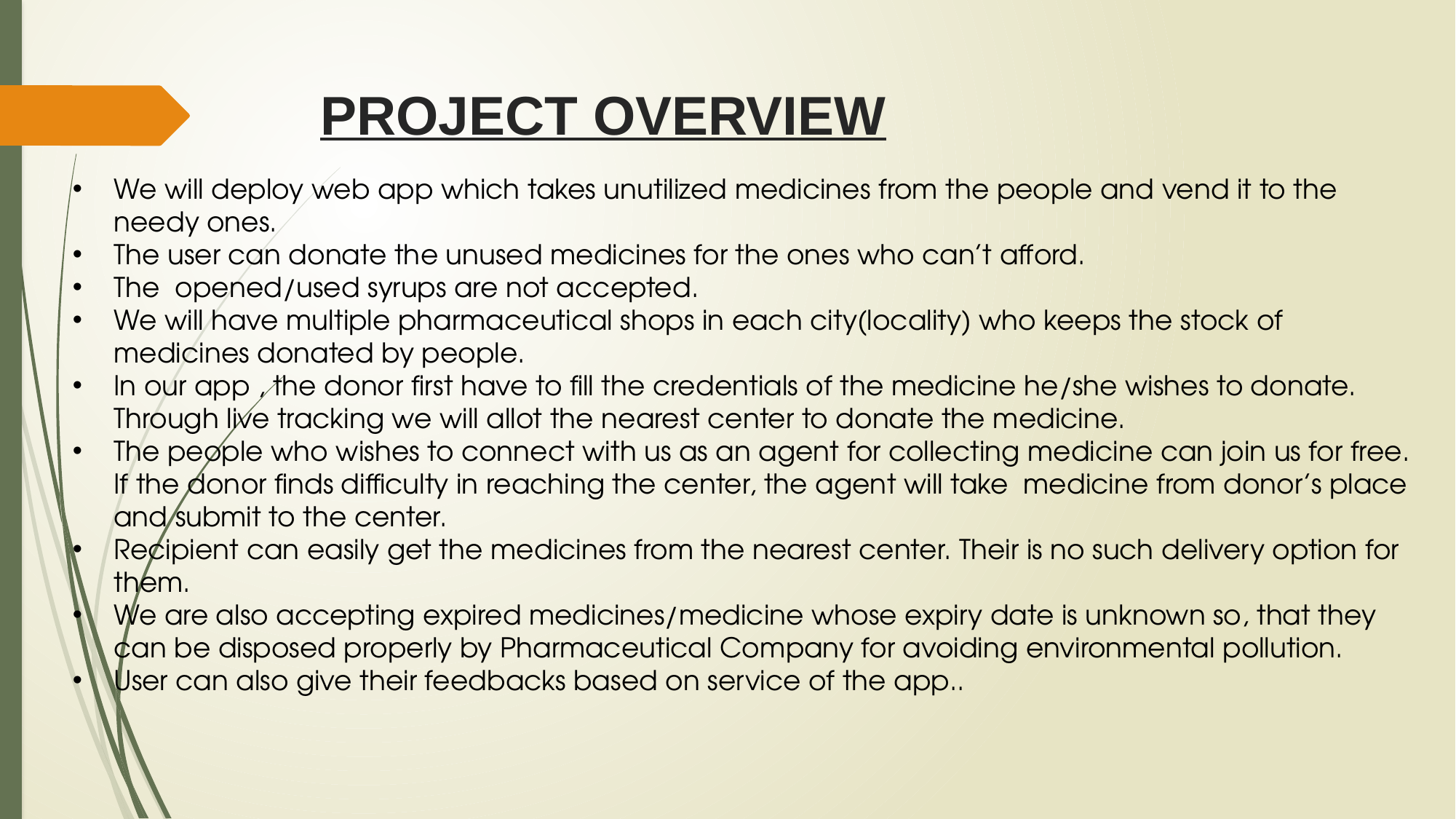

# PROJECT OVERVIEW

We will deploy web app which takes unutilized medicines from the people and vend it to the needy ones.
The user can donate the unused medicines for the ones who can’t afford.
The  opened/used syrups are not accepted.
We will have multiple pharmaceutical shops in each city(locality) who keeps the stock of medicines donated by people.
In our app , the donor first have to fill the credentials of the medicine he/she wishes to donate. Through live tracking we will allot the nearest center to donate the medicine.
The people who wishes to connect with us as an agent for collecting medicine can join us for free. If the donor finds difficulty in reaching the center, the agent will take  medicine from donor’s place and submit to the center.
Recipient can easily get the medicines from the nearest center. Their is no such delivery option for them.
We are also accepting expired medicines/medicine whose expiry date is unknown so, that they can be disposed properly by Pharmaceutical Company for avoiding environmental pollution.
User can also give their feedbacks based on service of the app..